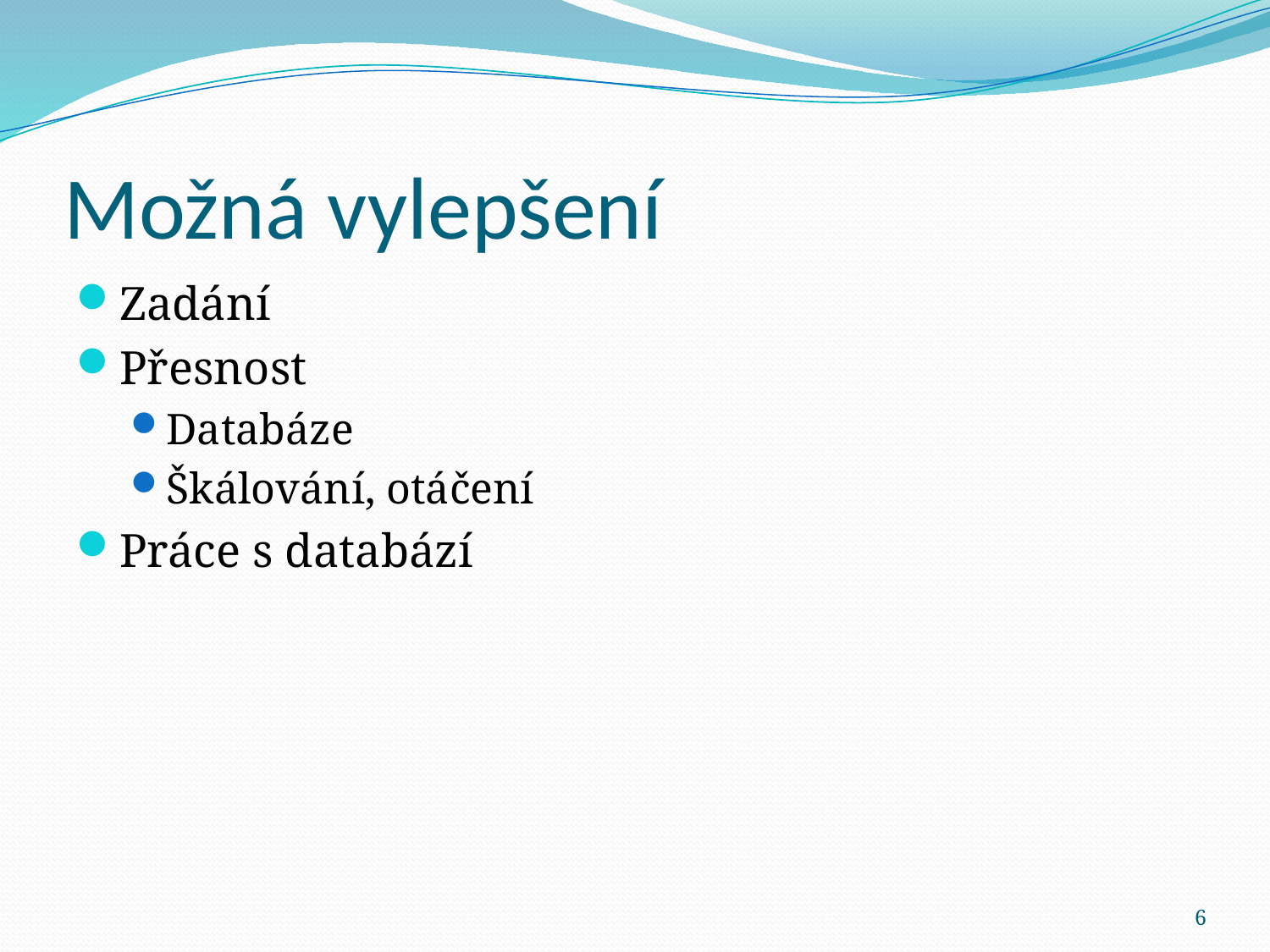

# Možná vylepšení
Zadání
Přesnost
Databáze
Škálování, otáčení
Práce s databází

6